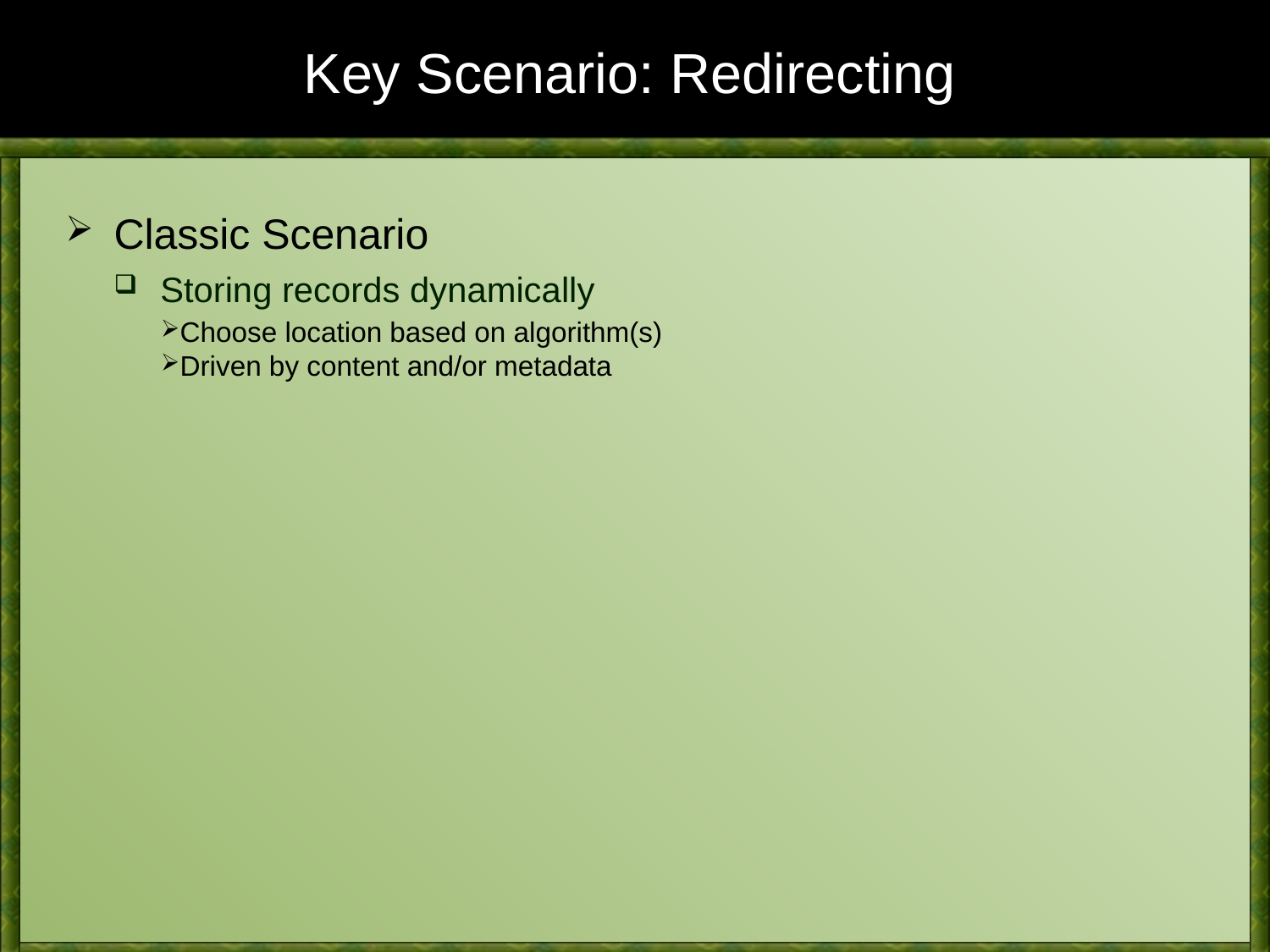

# Key Scenario: Redirecting
Classic Scenario
Storing records dynamically
Choose location based on algorithm(s)
Driven by content and/or metadata